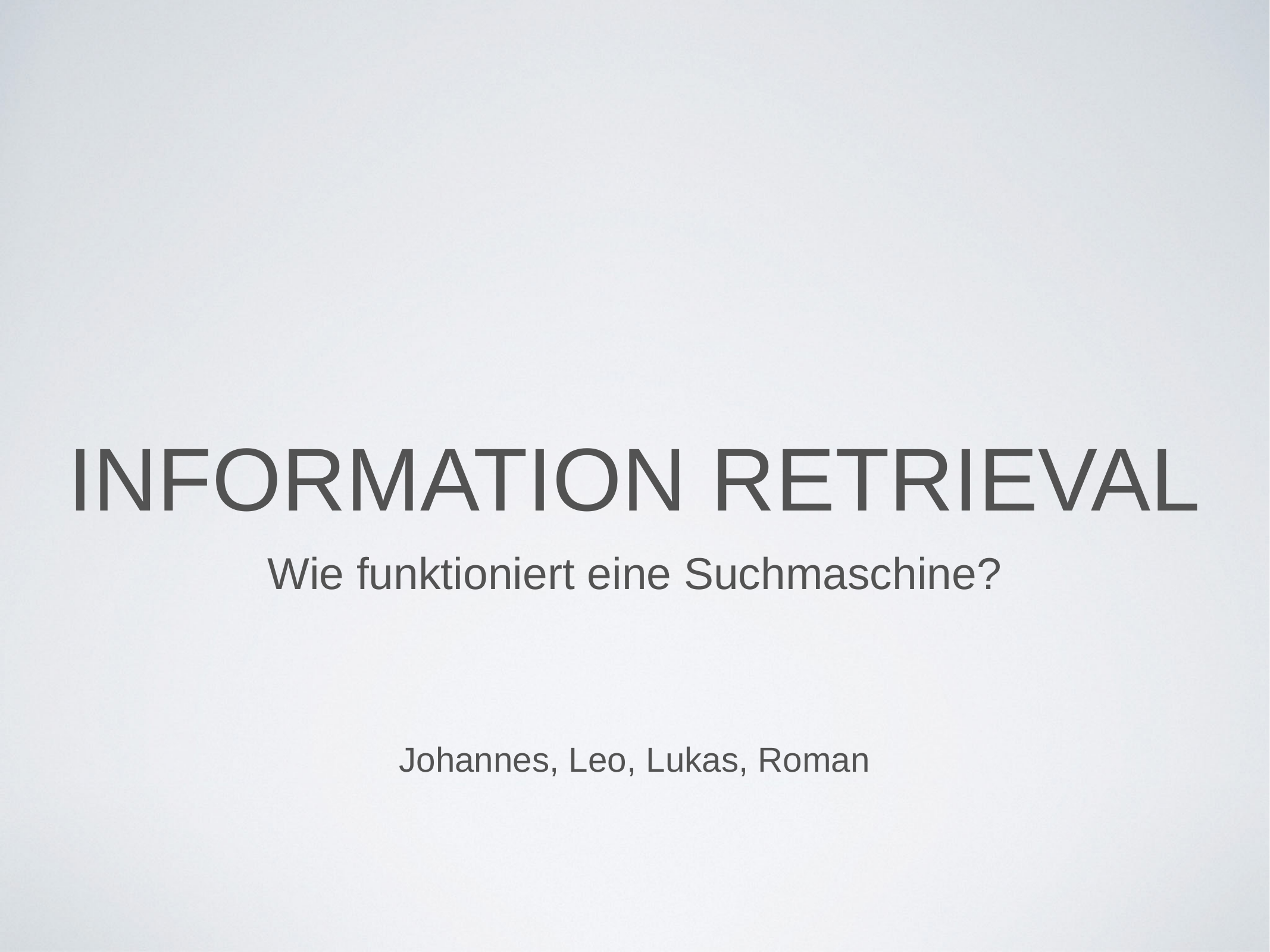

# Information Retrieval
Wie funktioniert eine Suchmaschine?
Johannes, Leo, Lukas, Roman